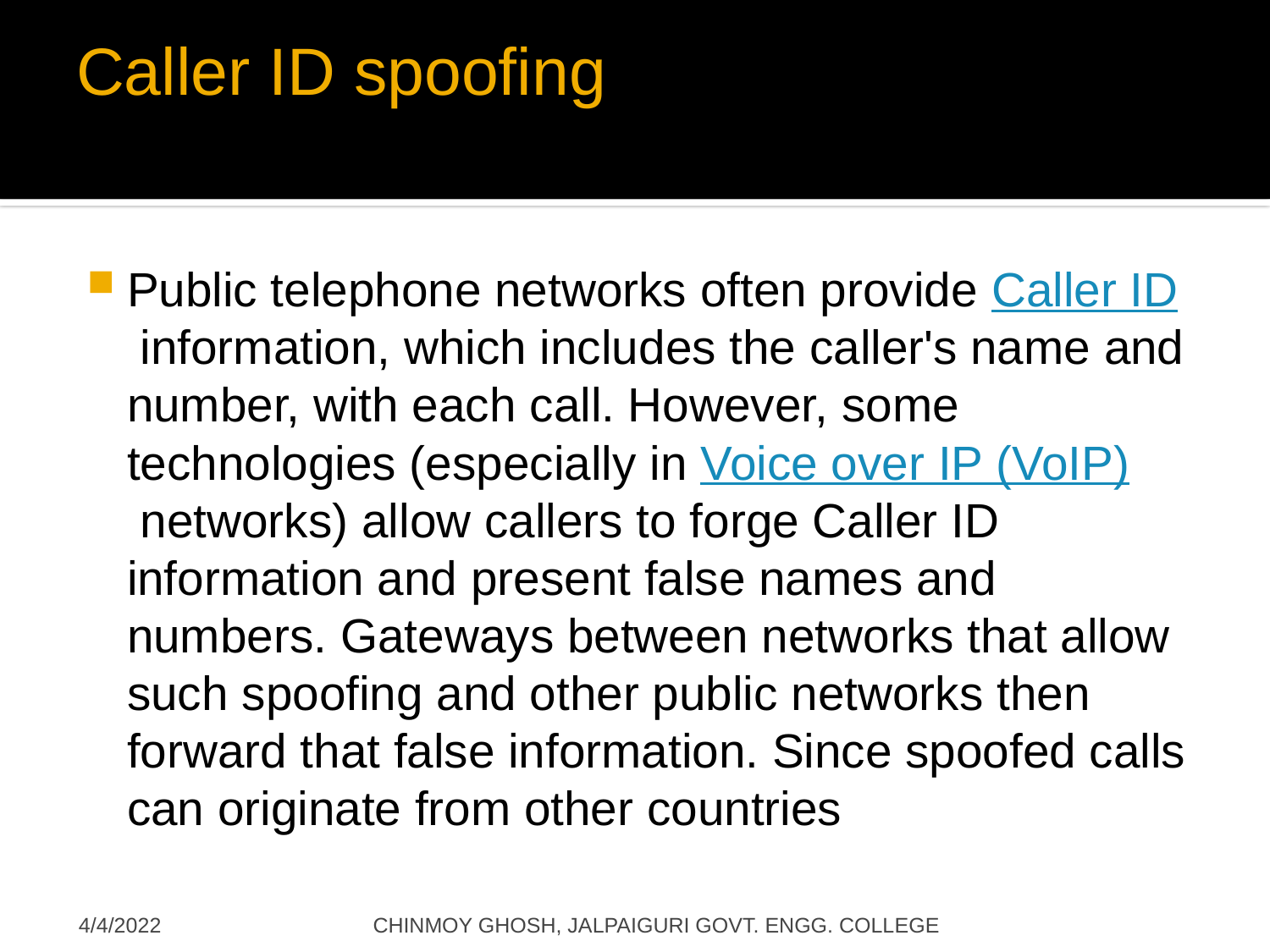

# Caller ID spoofing
Public telephone networks often provide Caller ID information, which includes the caller's name and number, with each call. However, some technologies (especially in Voice over IP (VoIP) networks) allow callers to forge Caller ID information and present false names and numbers. Gateways between networks that allow such spoofing and other public networks then forward that false information. Since spoofed calls can originate from other countries
4/4/2022
CHINMOY GHOSH, JALPAIGURI GOVT. ENGG. COLLEGE